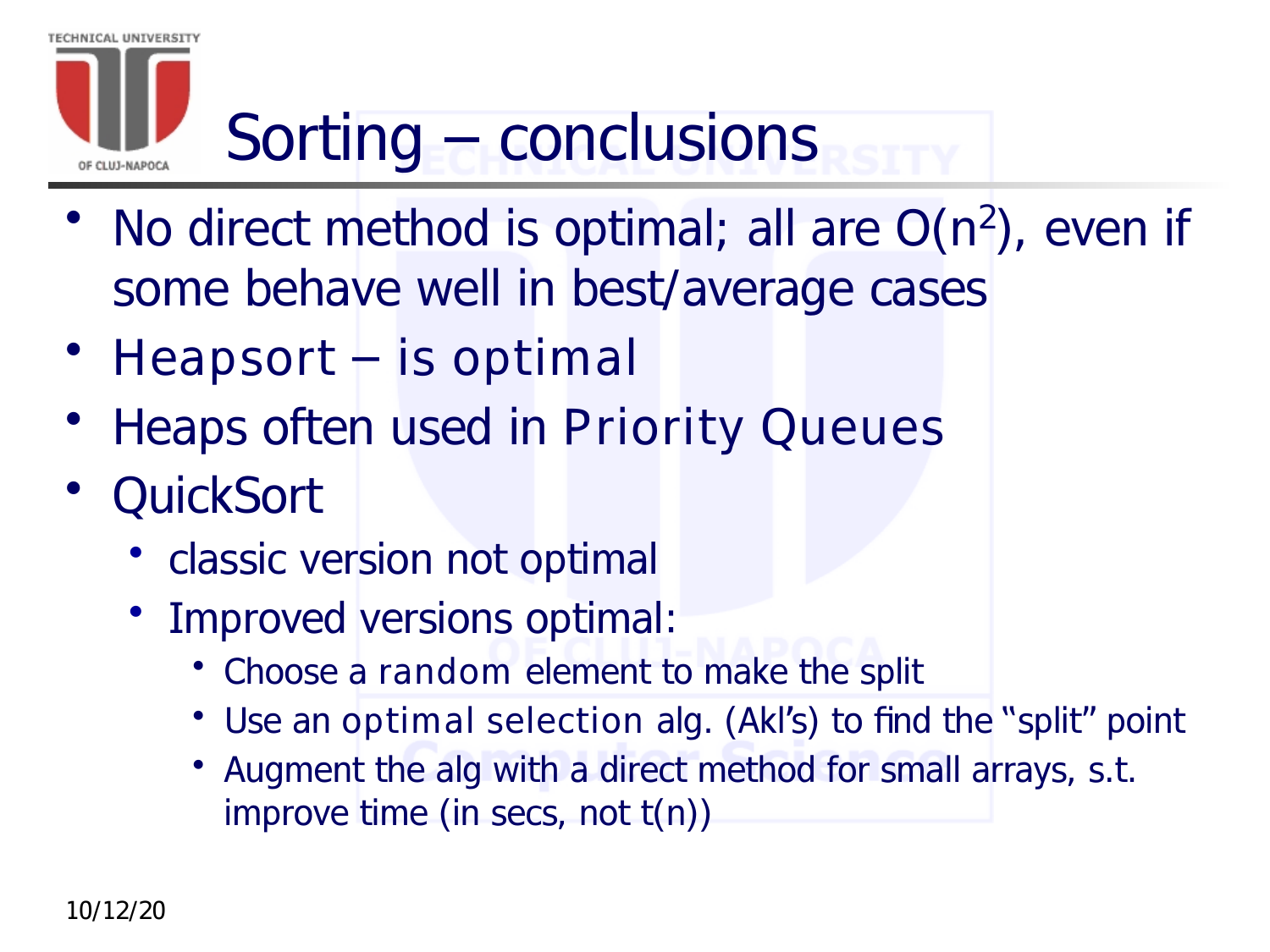

# Sorting – conclusions
No direct method is optimal; all are O(n2), even if some behave well in best/average cases
Heapsort – is optimal
Heaps often used in Priority Queues
QuickSort
classic version not optimal
Improved versions optimal:
Choose a random element to make the split
Use an optimal selection alg. (Akl’s) to find the “split” point
Augment the alg with a direct method for small arrays, s.t. improve time (in secs, not t(n))
10/12/20